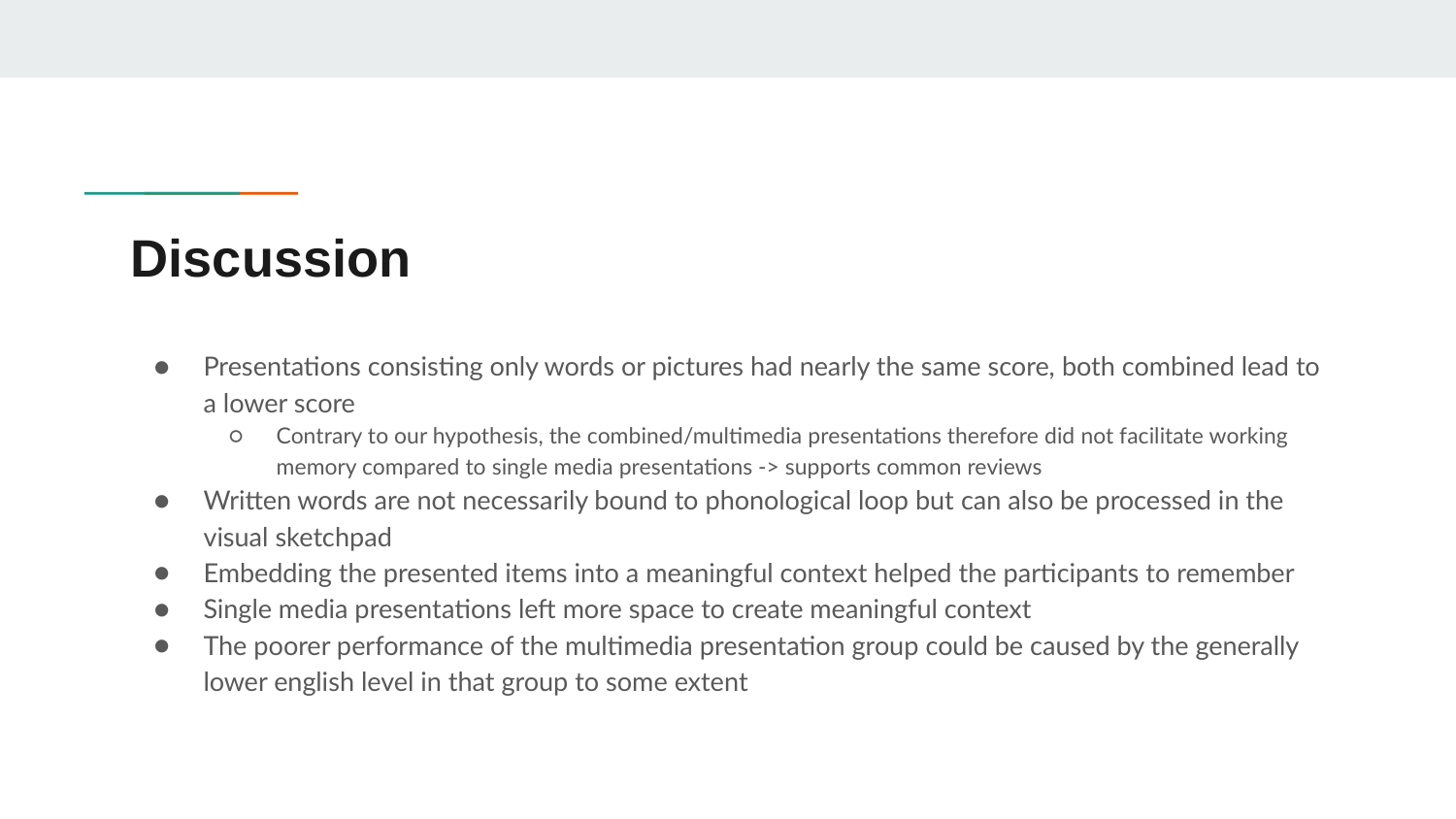

# Discussion
Presentations consisting only words or pictures had nearly the same score, both combined lead to a lower score
Contrary to our hypothesis, the combined/multimedia presentations therefore did not facilitate working memory compared to single media presentations -> supports common reviews
Written words are not necessarily bound to phonological loop but can also be processed in the visual sketchpad
Embedding the presented items into a meaningful context helped the participants to remember
Single media presentations left more space to create meaningful context
The poorer performance of the multimedia presentation group could be caused by the generally lower english level in that group to some extent